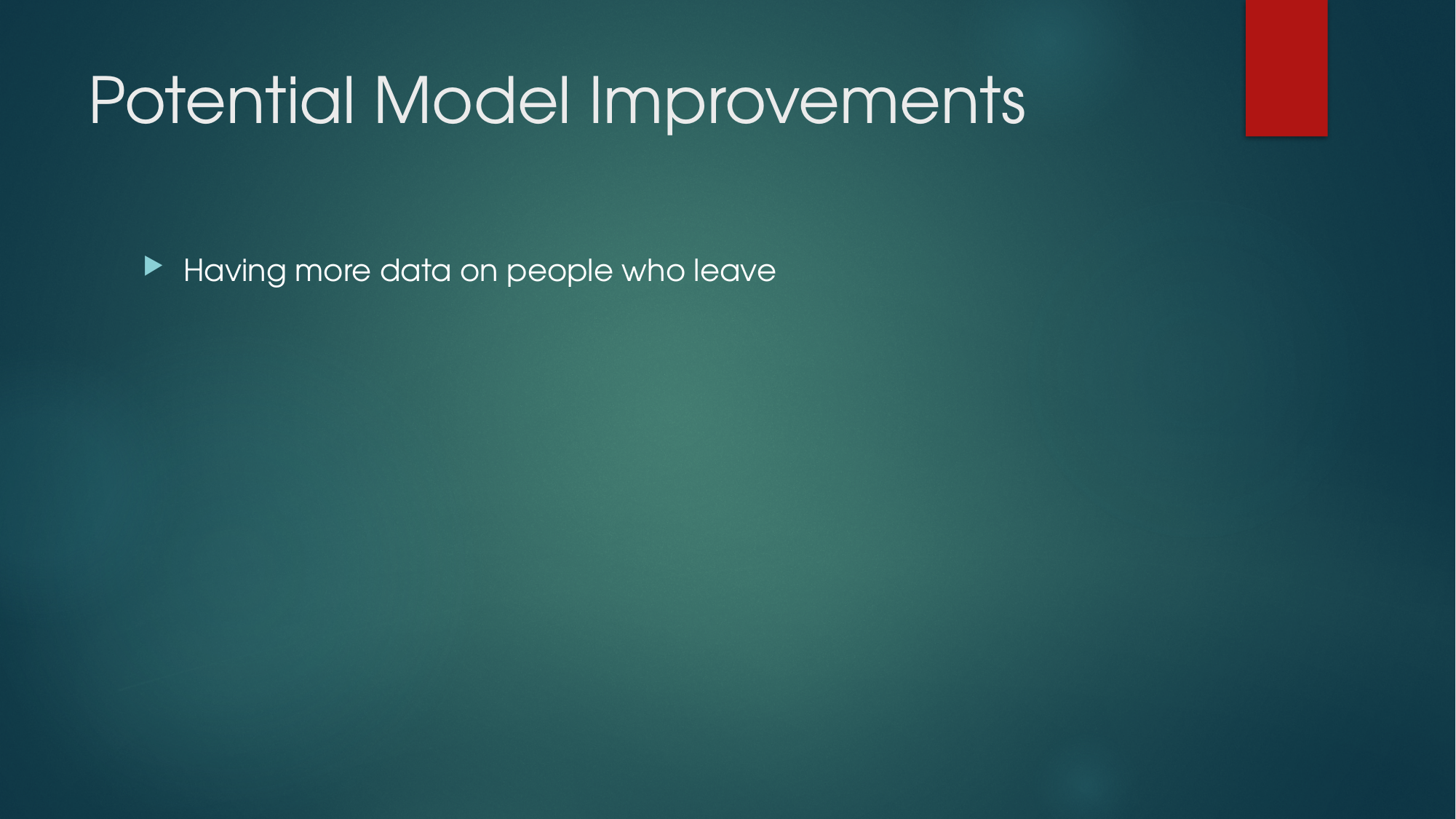

# Potential Model Improvements
Having more data on people who leave